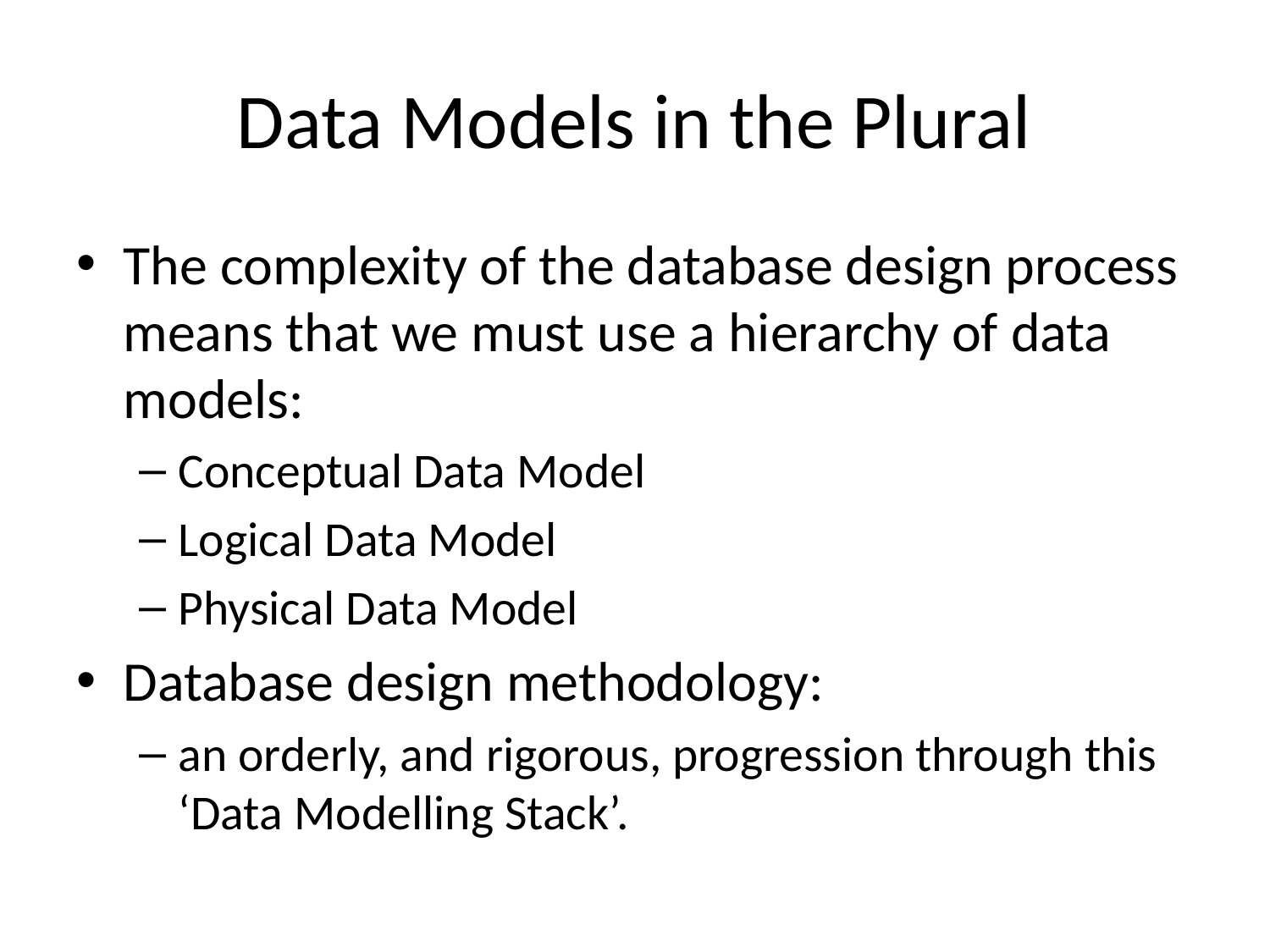

# Data Models in the Plural
The complexity of the database design process means that we must use a hierarchy of data models:
Conceptual Data Model
Logical Data Model
Physical Data Model
Database design methodology:
an orderly, and rigorous, progression through this ‘Data Modelling Stack’.